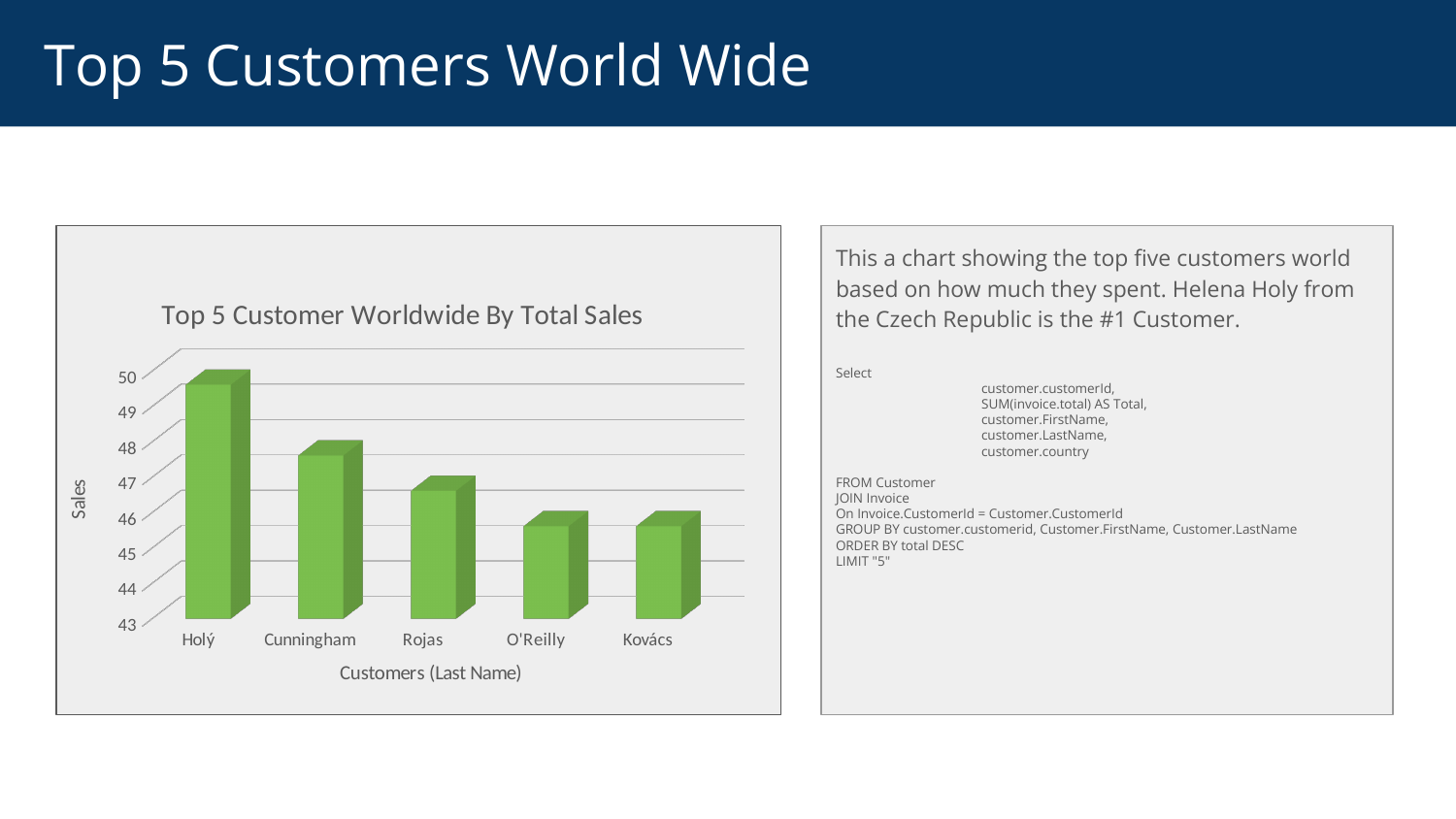

# Top 5 Customers World Wide

This a chart showing the top five customers world based on how much they spent. Helena Holy from the Czech Republic is the #1 Customer.
Select
	customer.customerId,
	SUM(invoice.total) AS Total,
	customer.FirstName,
	customer.LastName,
	customer.country

FROM Customer
JOIN Invoice
On Invoice.CustomerId = Customer.CustomerId
GROUP BY customer.customerid, Customer.FirstName, Customer.LastName
ORDER BY total DESC
LIMIT "5"

[unsupported chart]